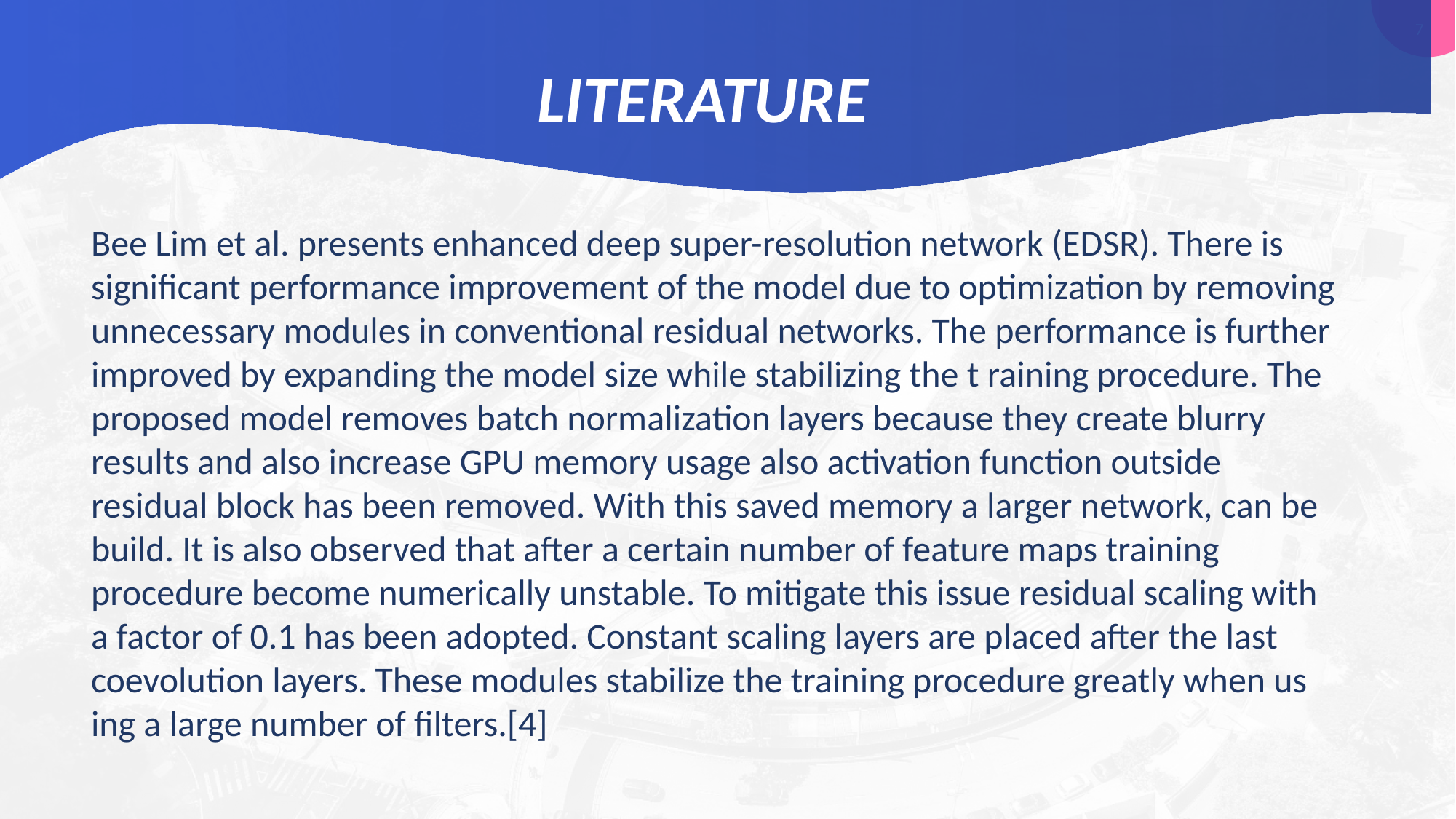

LITERATURE
7
Bee Lim et al. presents enhanced deep super-resolution network (EDSR). There is significant performance improvement of the model due to optimization by removing unnecessary modules in conventional residual networks. The performance is further improved by expanding the model size while stabilizing the t raining procedure. The proposed model removes batch normalization layers because they create blurry results and also increase GPU memory usage also activation function outside residual block has been removed. With this saved memory a larger network, can be build. It is also observed that after a certain number of feature maps training procedure become numerically unstable. To mitigate this issue residual scaling with a factor of 0.1 has been adopted. Constant scaling layers are placed after the last coevolution layers. These modules stabilize the training procedure greatly when us ing a large number of filters.[4]